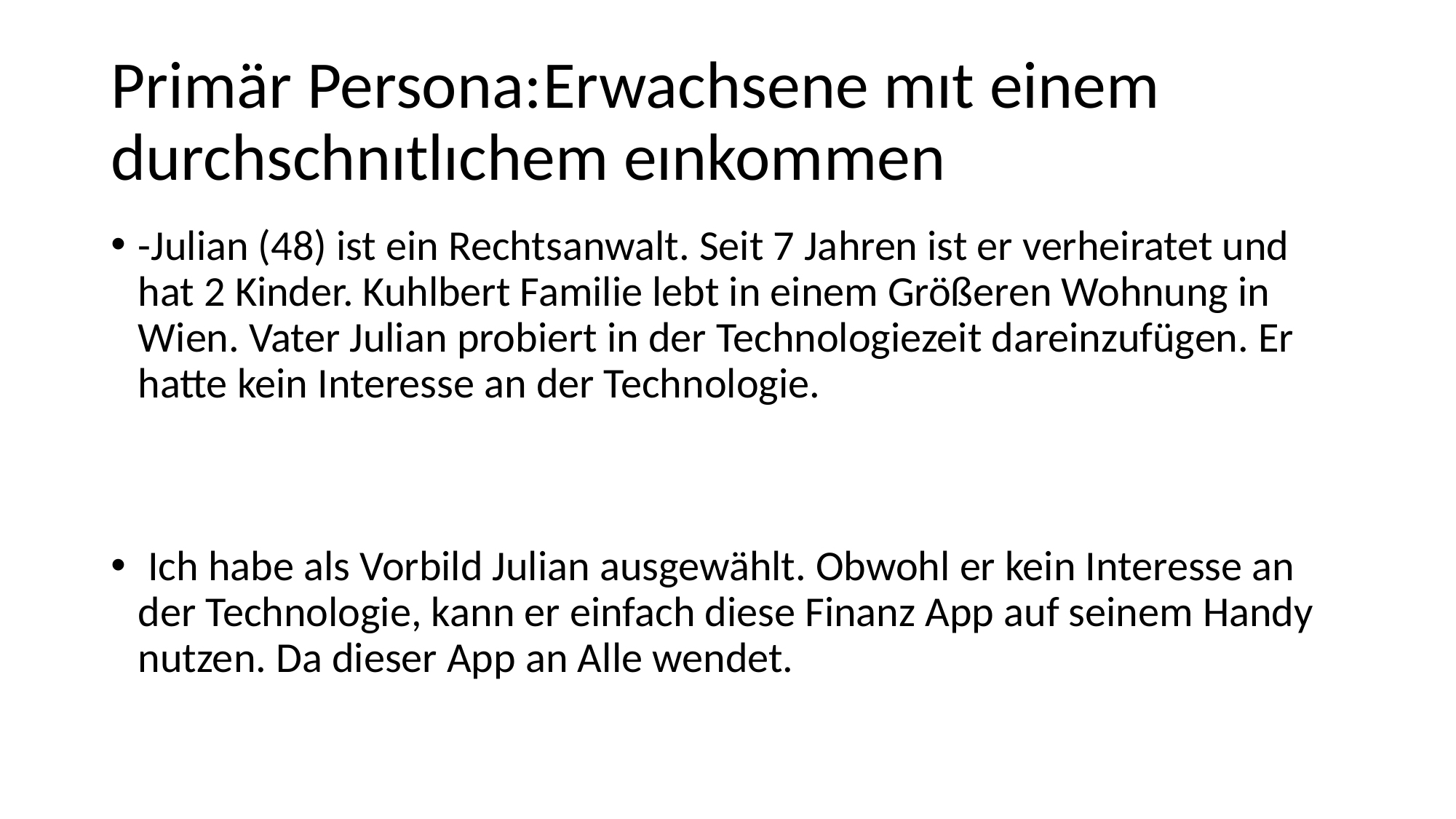

# Primär Persona:Erwachsene mıt einem durchschnıtlıchem eınkommen
-Julian (48) ist ein Rechtsanwalt. Seit 7 Jahren ist er verheiratet und hat 2 Kinder. Kuhlbert Familie lebt in einem Größeren Wohnung in Wien. Vater Julian probiert in der Technologiezeit dareinzufügen. Er hatte kein Interesse an der Technologie.

 Ich habe als Vorbild Julian ausgewählt. Obwohl er kein Interesse an der Technologie, kann er einfach diese Finanz App auf seinem Handy nutzen. Da dieser App an Alle wendet.